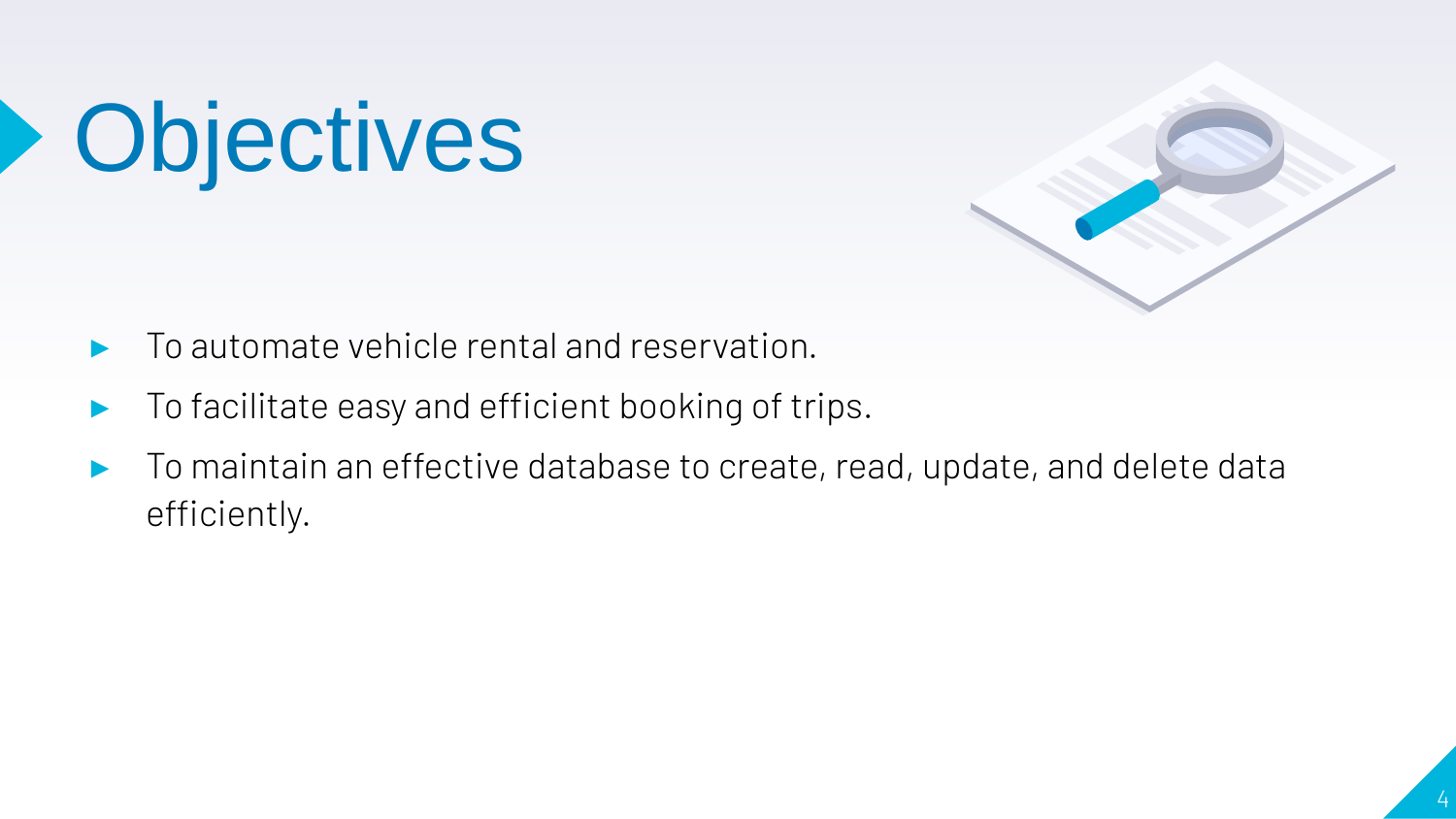

# Objectives
To automate vehicle rental and reservation.
To facilitate easy and efficient booking of trips.
To maintain an effective database to create, read, update, and delete data efficiently.

4